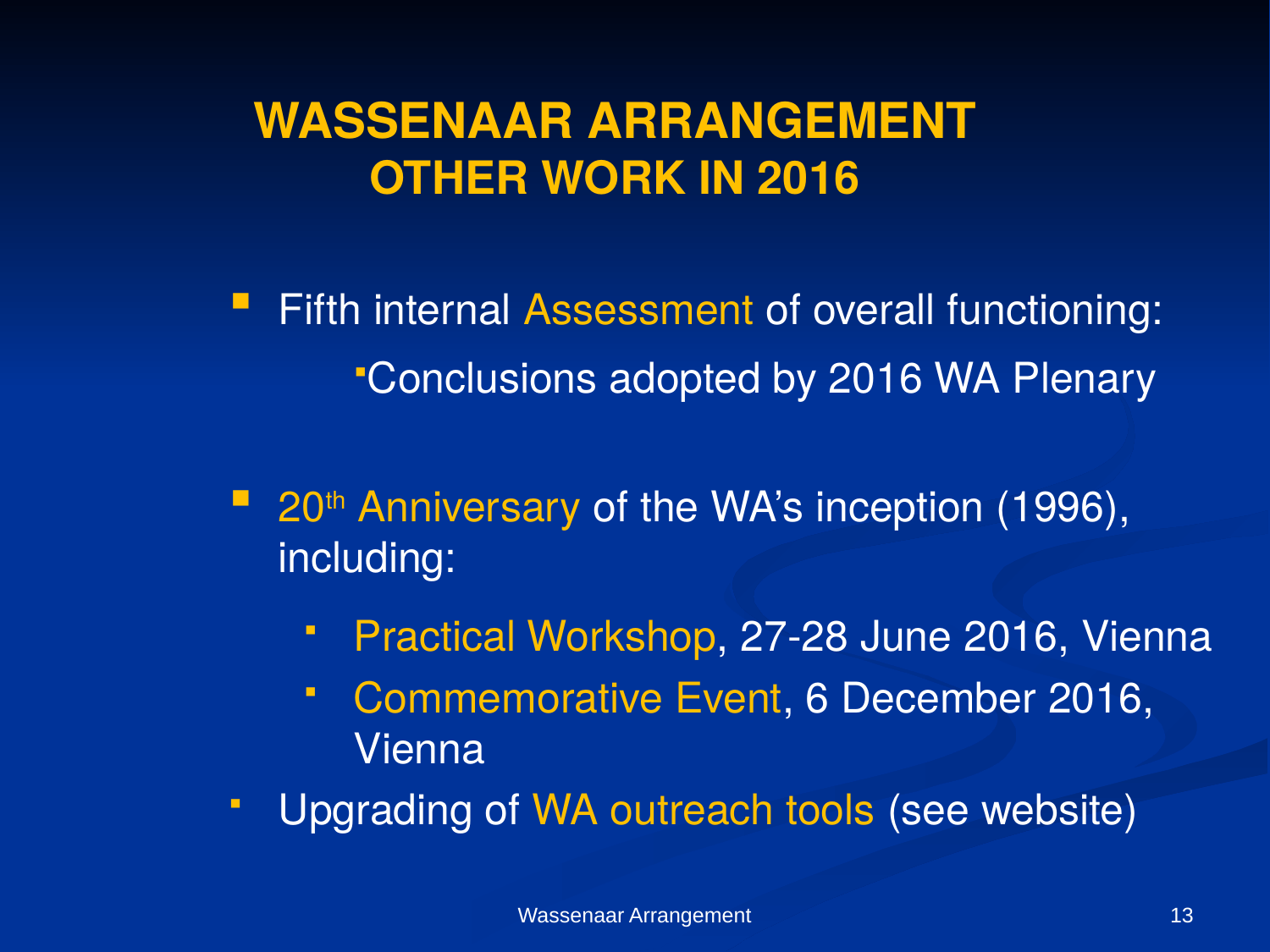

# WASSENAAR ARRANGEMENT OTHER WORK IN 2016
Fifth internal Assessment of overall functioning:
Conclusions adopted by 2016 WA Plenary

20th Anniversary of the WA’s inception (1996),  including:
Practical Workshop, 27-28 June 2016, Vienna
Commemorative Event, 6 December 2016, Vienna
Upgrading of WA outreach tools (see website)

Wassenaar Arrangement
13